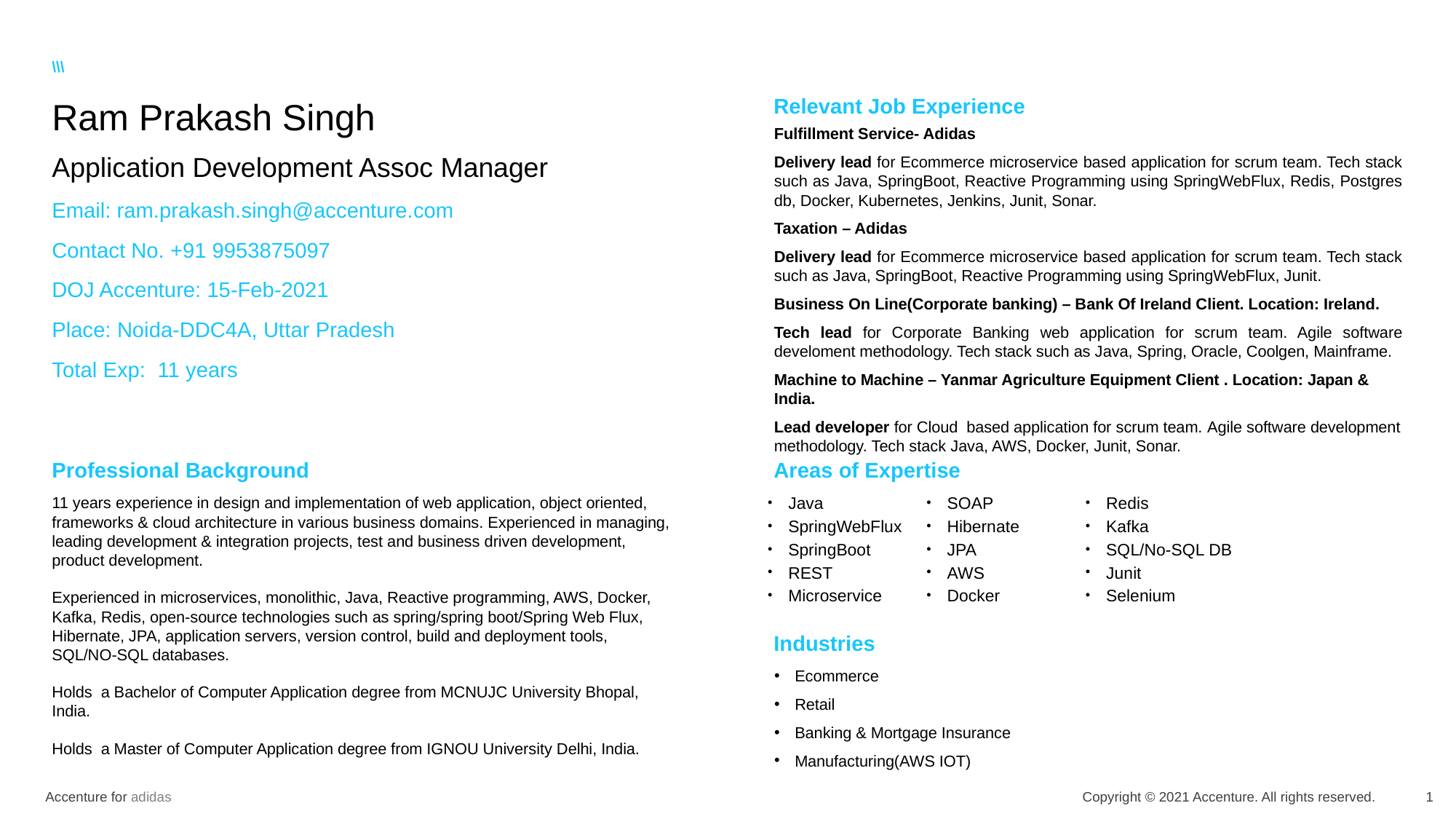

Ram Prakash Singh
Fulfillment Service- Adidas
Delivery lead for Ecommerce microservice based application for scrum team. Tech stack such as Java, SpringBoot, Reactive Programming using SpringWebFlux, Redis, Postgres db, Docker, Kubernetes, Jenkins, Junit, Sonar.
Taxation – Adidas
Delivery lead for Ecommerce microservice based application for scrum team. Tech stack such as Java, SpringBoot, Reactive Programming using SpringWebFlux, Junit.
Business On Line(Corporate banking) – Bank Of Ireland Client. Location: Ireland.
Tech lead for Corporate Banking web application for scrum team. Agile software develoment methodology. Tech stack such as Java, Spring, Oracle, Coolgen, Mainframe.
Machine to Machine – Yanmar Agriculture Equipment Client . Location: Japan & India.
Lead developer for Cloud  based application for scrum team. Agile software development methodology. Tech stack Java, AWS, Docker, Junit, Sonar.

Application Development Assoc Manager
Email: ram.prakash.singh@accenture.com
Contact No. +91 9953875097
DOJ Accenture: 15-Feb-2021
Place: Noida-DDC4A, Uttar Pradesh
Total Exp:  11 years

11 years experience in design and implementation of web application, object oriented, frameworks & cloud architecture in various business domains. Experienced in managing, leading development & integration projects, test and business driven development, product development.
Experienced in microservices, monolithic, Java, Reactive programming, AWS, Docker, Kafka, Redis, open-source technologies such as spring/spring boot/Spring Web Flux, Hibernate, JPA, application servers, version control, build and deployment tools, SQL/NO-SQL databases.
Holds  a Bachelor of Computer Application degree from MCNUJC University Bhopal, India.
Holds  a Master of Computer Application degree from IGNOU University Delhi, India.

Java
SpringWebFlux
SpringBoot
REST
Microservice
SOAP
Hibernate
JPA
AWS
Docker
Redis
Kafka
SQL/No-SQL DB
Junit
Selenium
Ecommerce
Retail
Banking & Mortgage Insurance
Manufacturing(AWS IOT)